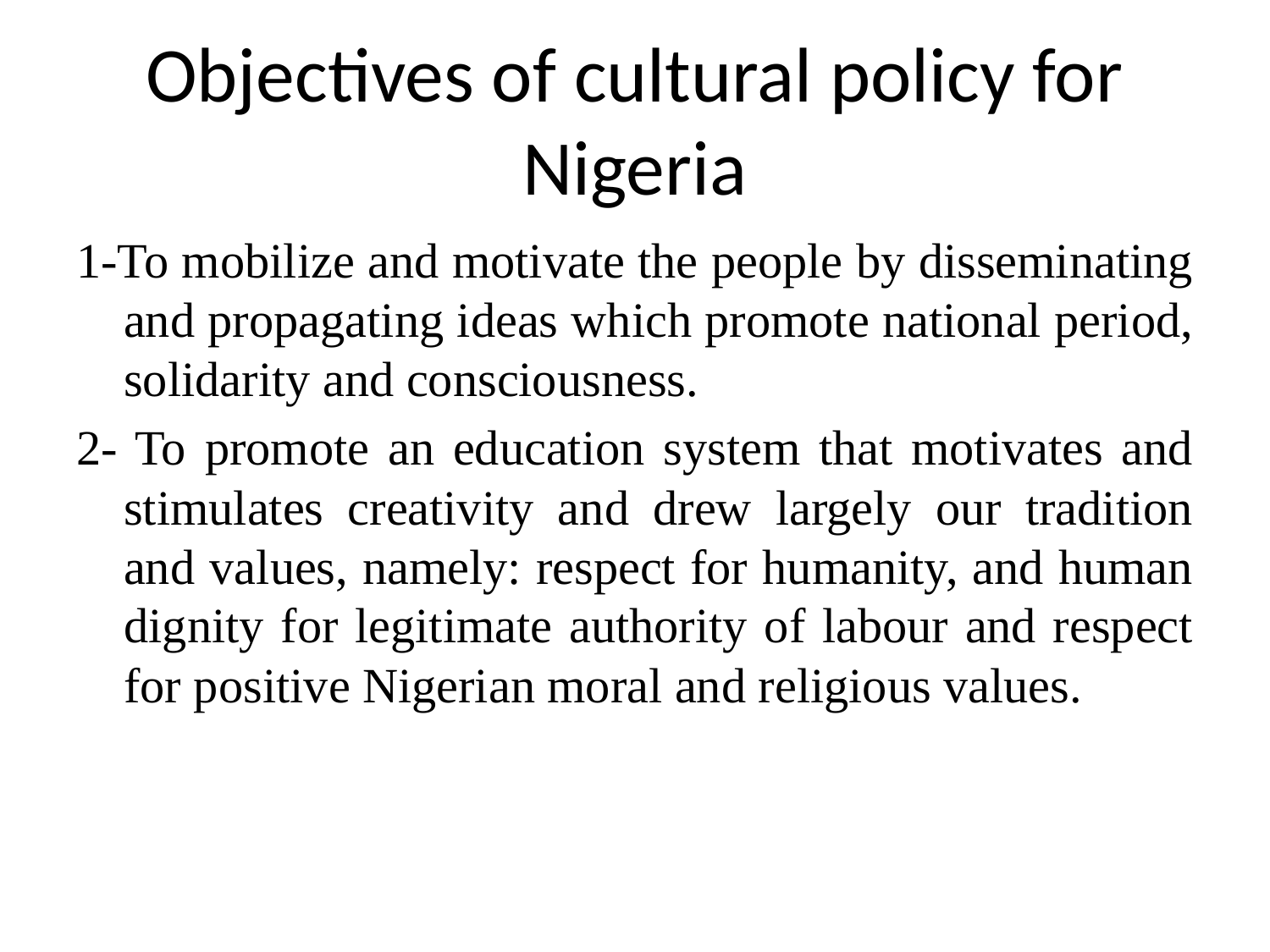

# Objectives of cultural policy for Nigeria
1-To mobilize and motivate the people by disseminating and propagating ideas which promote national period, solidarity and consciousness.
2- To promote an education system that motivates and stimulates creativity and drew largely our tradition and values, namely: respect for humanity, and human dignity for legitimate authority of labour and respect for positive Nigerian moral and religious values.